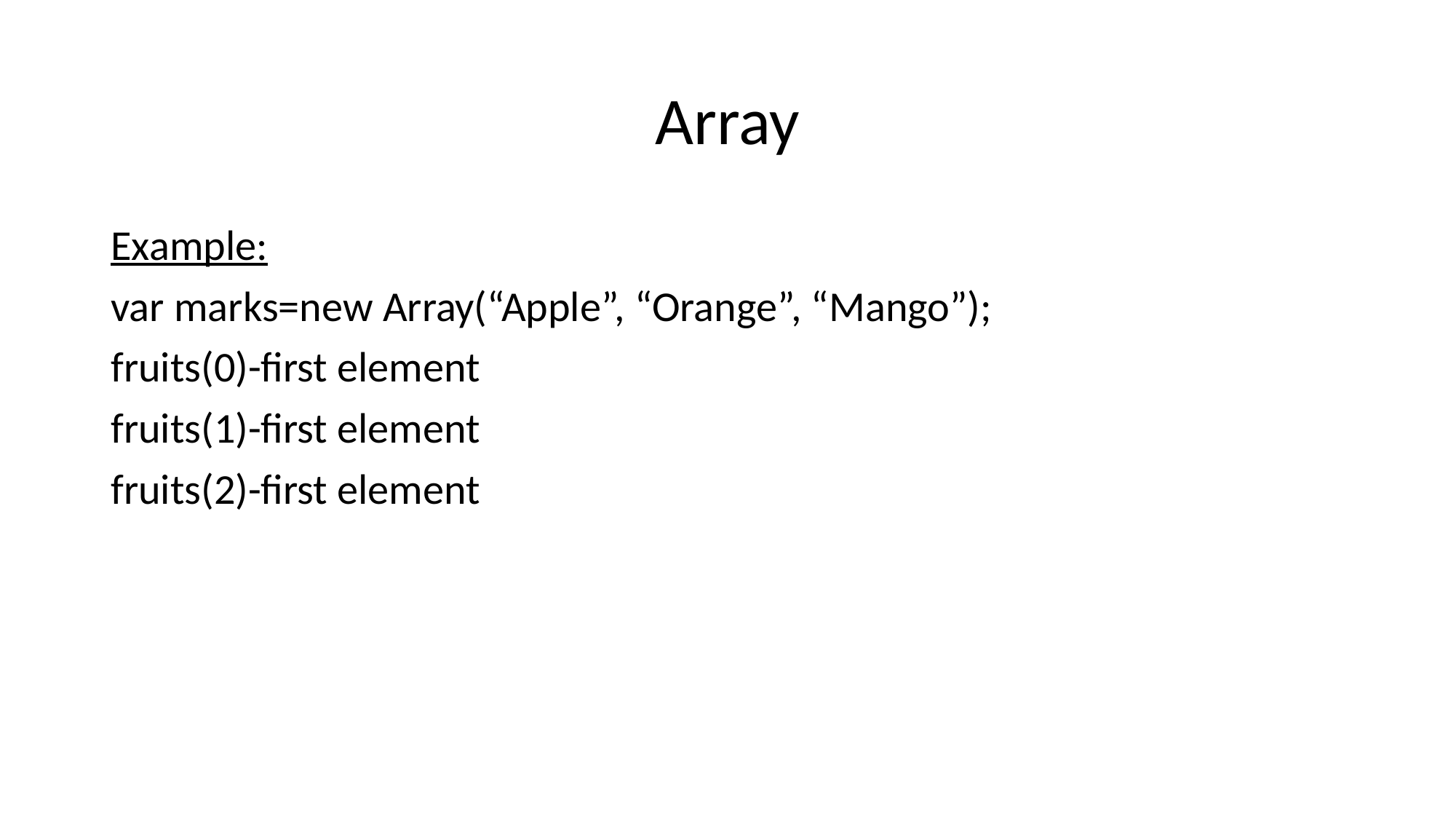

# Array
Example:
var marks=new Array(“Apple”, “Orange”, “Mango”);
fruits(0)-first element
fruits(1)-first element
fruits(2)-first element